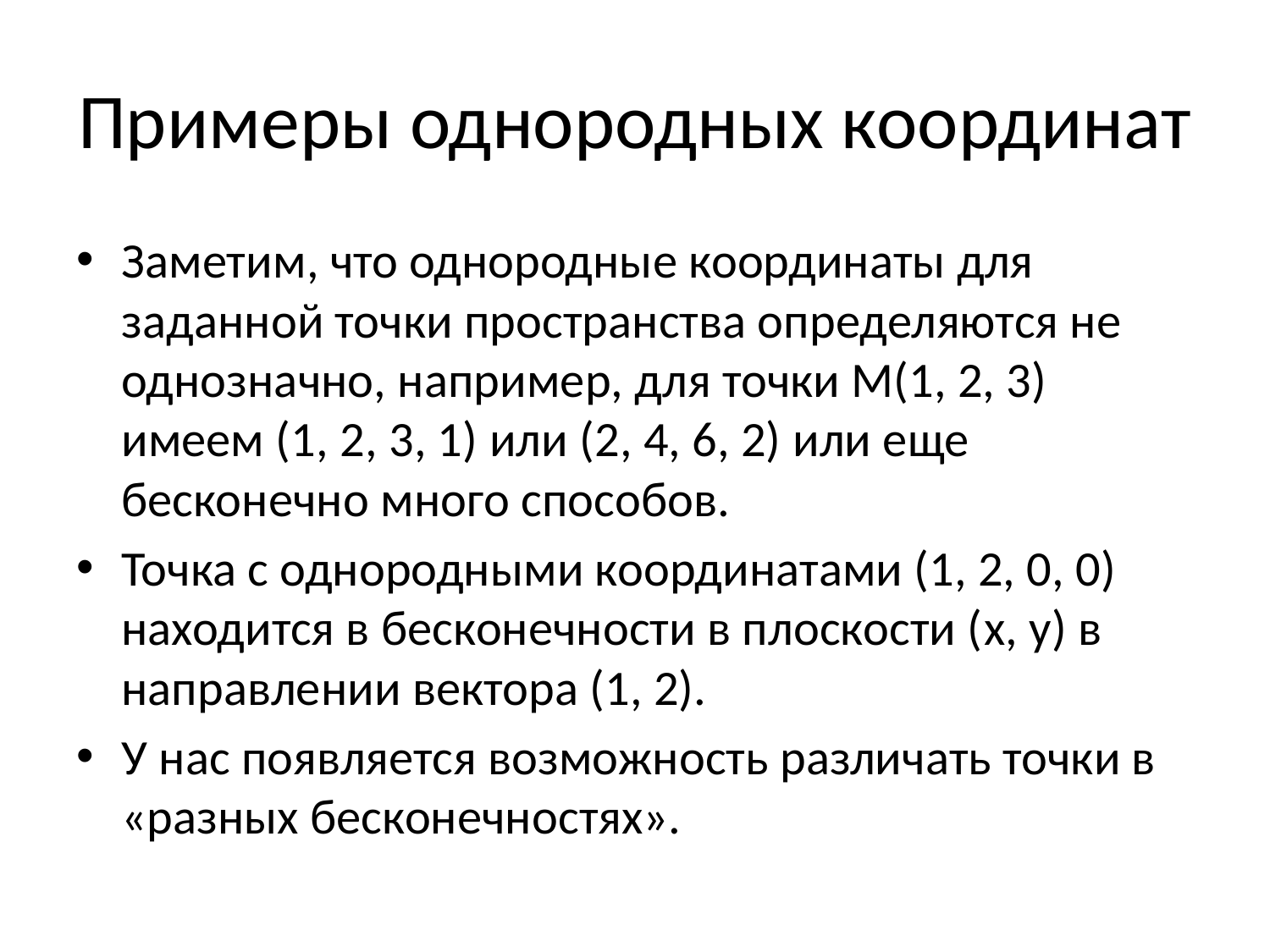

# Примеры однородных координат
Заметим, что однородные координаты для заданной точки пространства определяются не однозначно, например, для точки М(1, 2, 3) имеем (1, 2, 3, 1) или (2, 4, 6, 2) или еще бесконечно много способов.
Точка с однородными координатами (1, 2, 0, 0) находится в бесконечности в плоскости (x, y) в направлении вектора (1, 2).
У нас появляется возможность различать точки в «разных бесконечностях».